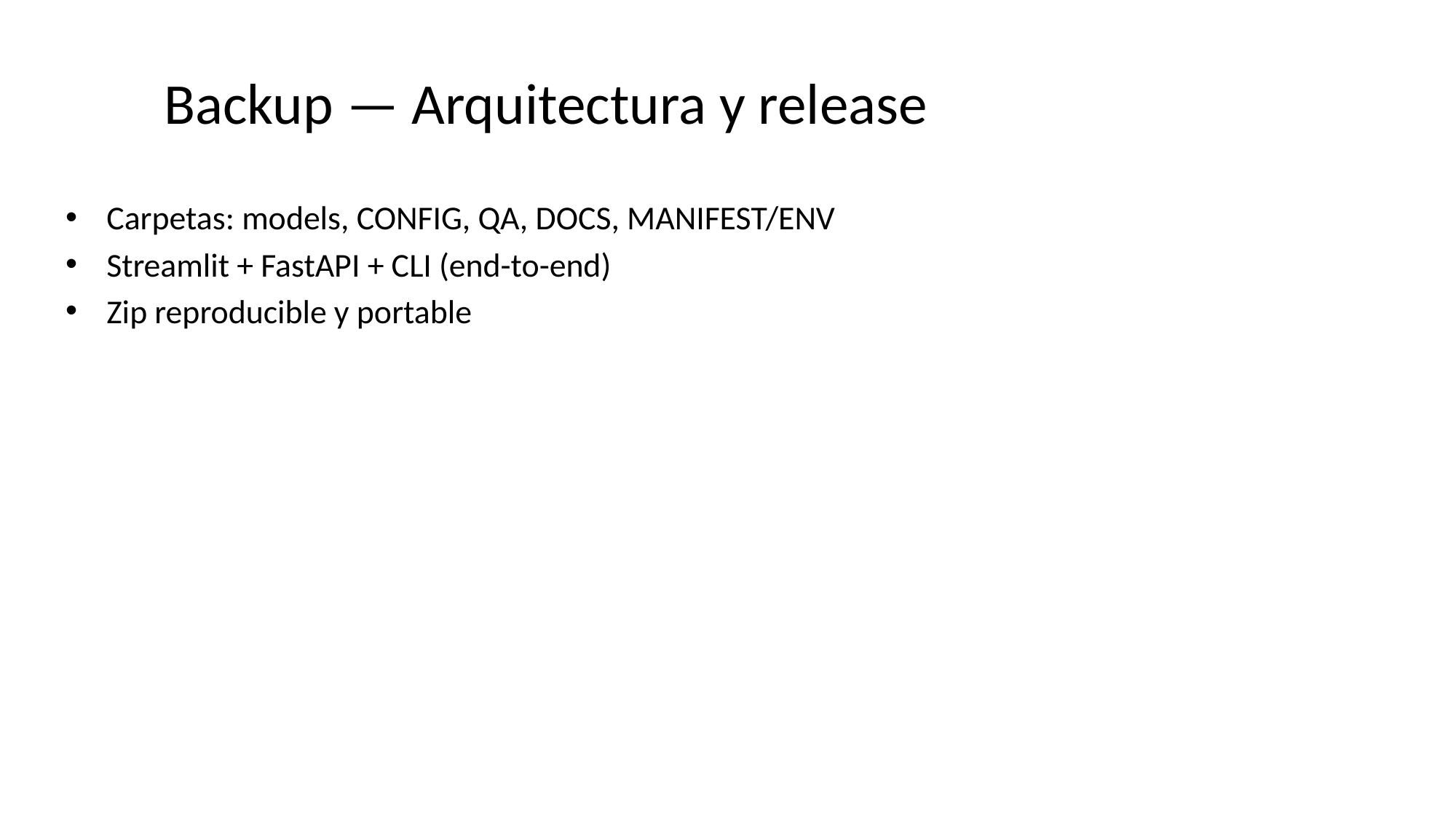

# Backup — Arquitectura y release
Carpetas: models, CONFIG, QA, DOCS, MANIFEST/ENV
Streamlit + FastAPI + CLI (end-to-end)
Zip reproducible y portable